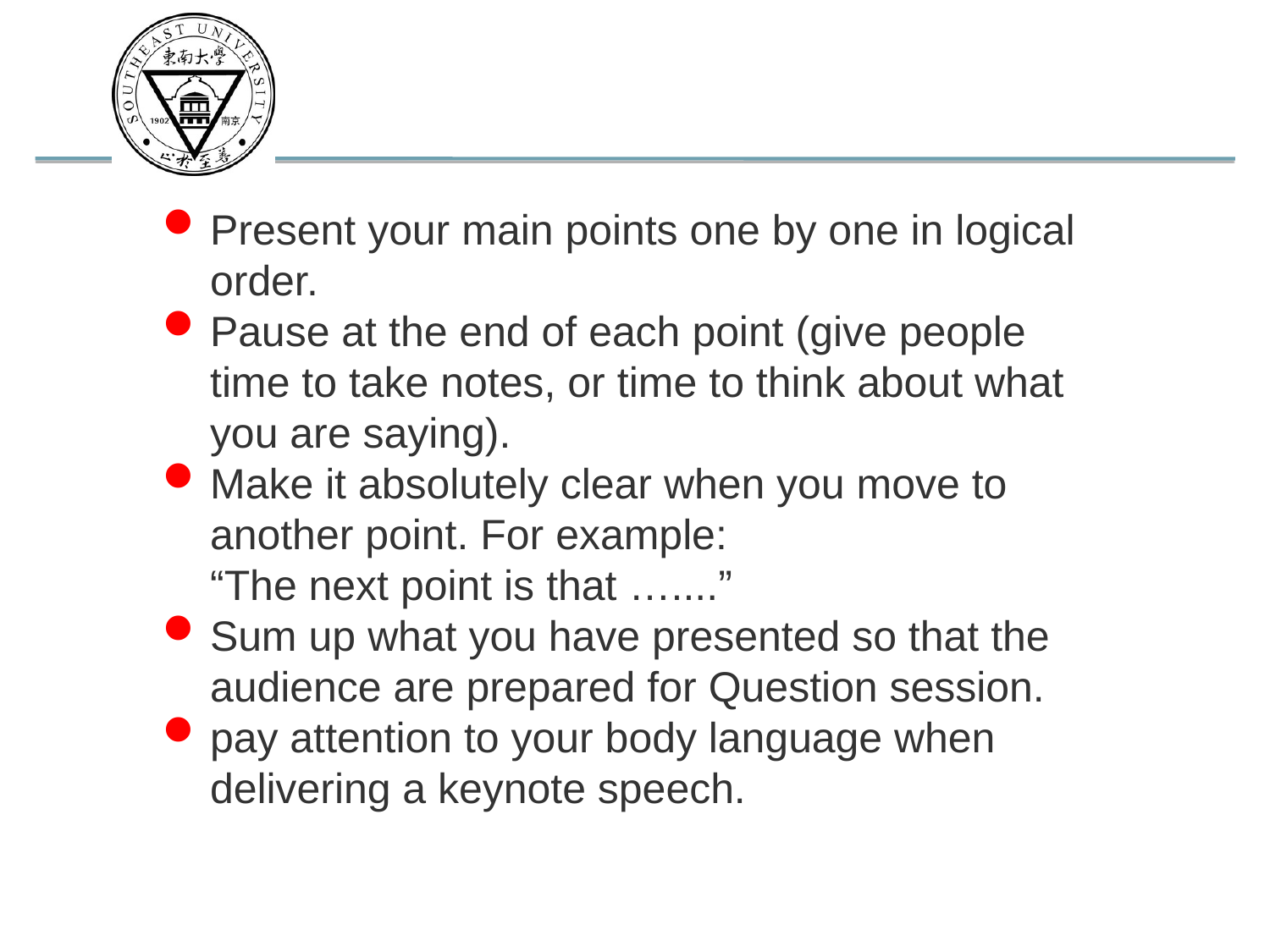

Present your main points one by one in logical order.
Pause at the end of each point (give people time to take notes, or time to think about what you are saying).
Make it absolutely clear when you move to another point. For example:
“The next point is that …....”
Sum up what you have presented so that the audience are prepared for Question session.
pay attention to your body language when delivering a keynote speech.